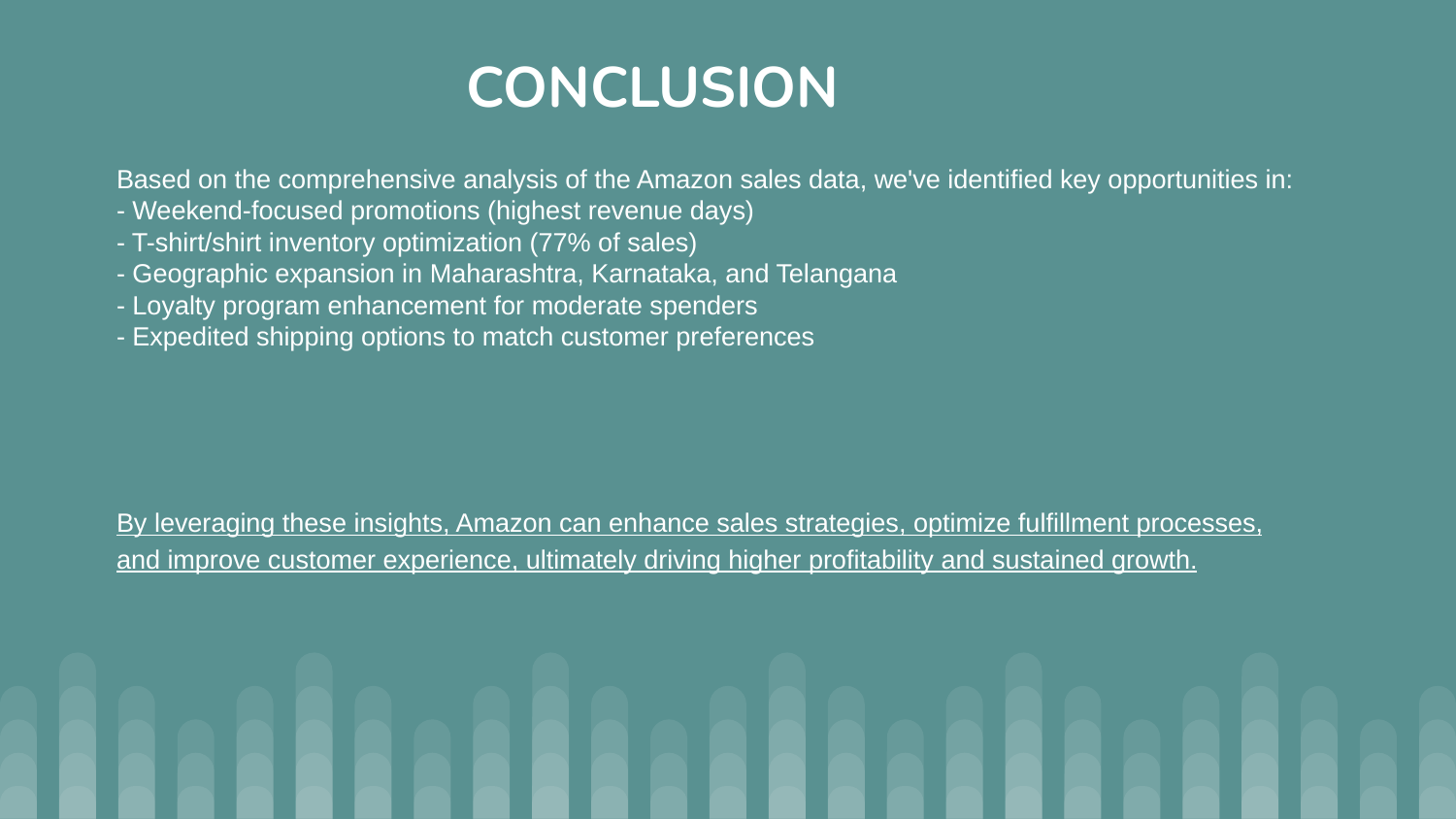

CONCLUSION
Based on the comprehensive analysis of the Amazon sales data, we've identified key opportunities in:
- Weekend-focused promotions (highest revenue days)
- T-shirt/shirt inventory optimization (77% of sales)
- Geographic expansion in Maharashtra, Karnataka, and Telangana
- Loyalty program enhancement for moderate spenders
- Expedited shipping options to match customer preferences

By leveraging these insights, Amazon can enhance sales strategies, optimize fulfillment processes, and improve customer experience, ultimately driving higher profitability and sustained growth.